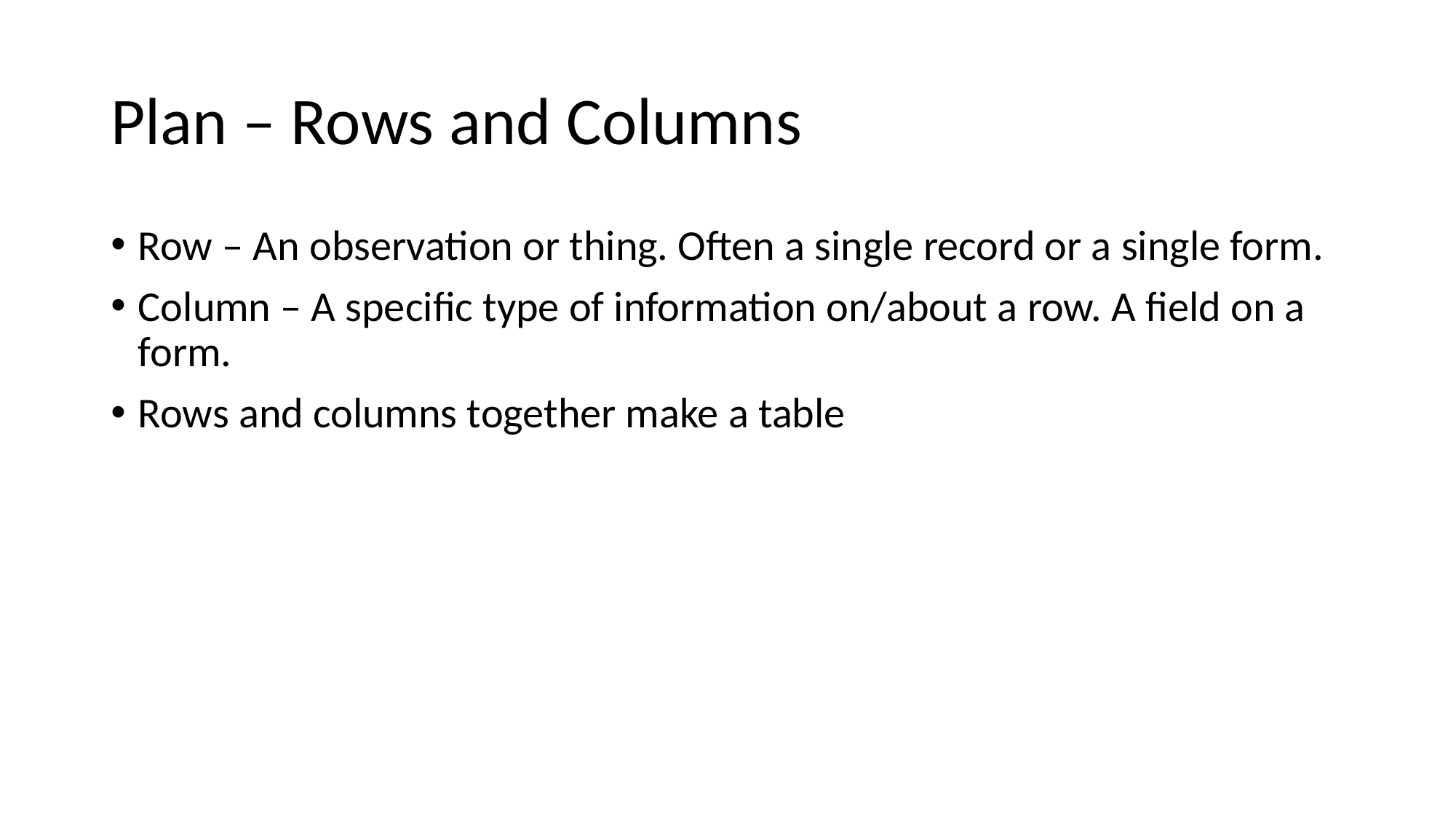

# Plan – Rows and Columns
Row – An observation or thing. Often a single record or a single form.
Column – A specific type of information on/about a row. A field on a form.
Rows and columns together make a table